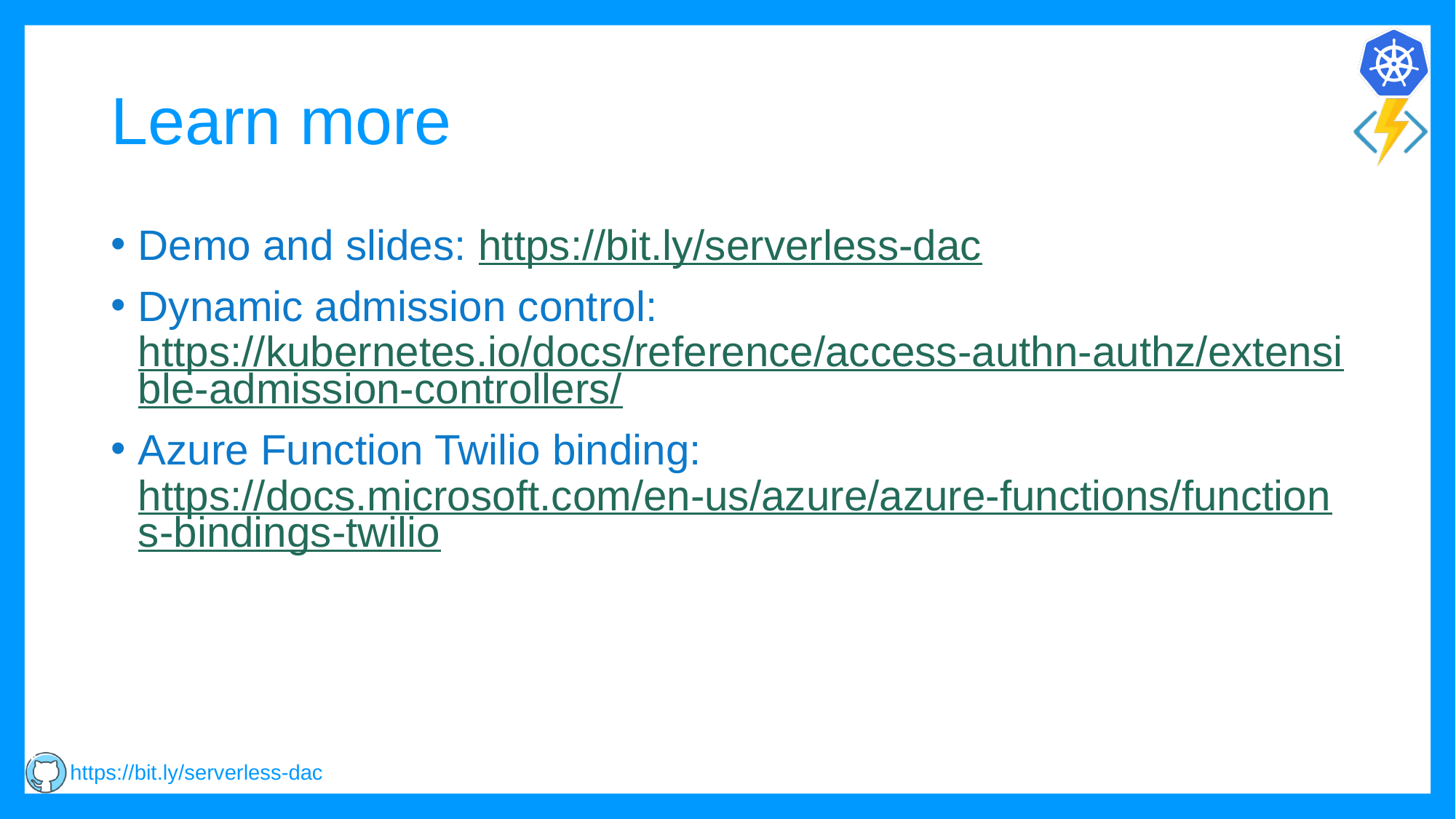

# Learn more
Demo and slides: https://bit.ly/serverless-dac
Dynamic admission control: https://kubernetes.io/docs/reference/access-authn-authz/extensible-admission-controllers/
Azure Function Twilio binding: https://docs.microsoft.com/en-us/azure/azure-functions/functions-bindings-twilio